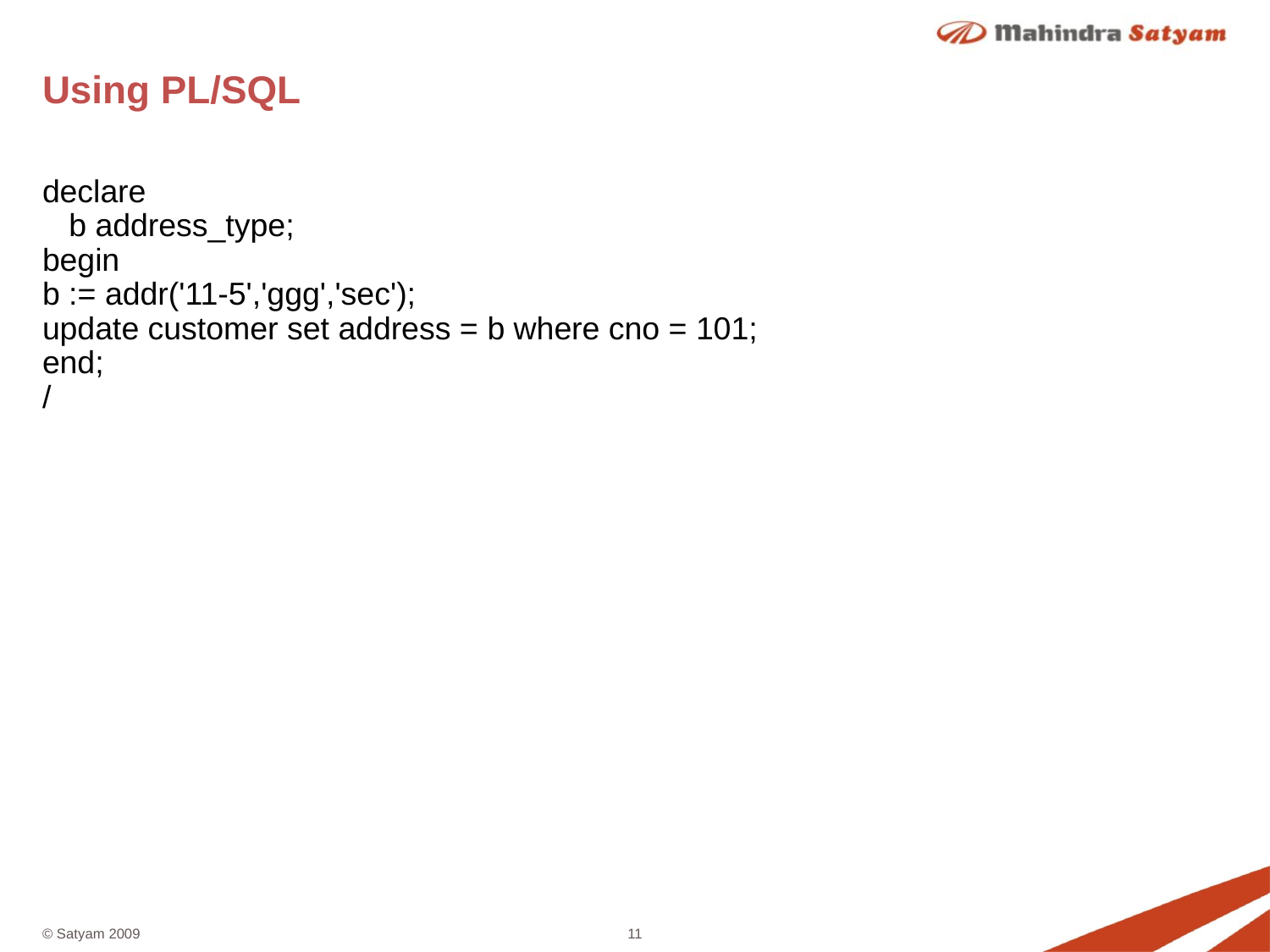

# Using PL/SQL
declare
   b address_type;
begin
b := addr('11-5','ggg','sec');
update customer set address = b where cno = 101;
end;
/